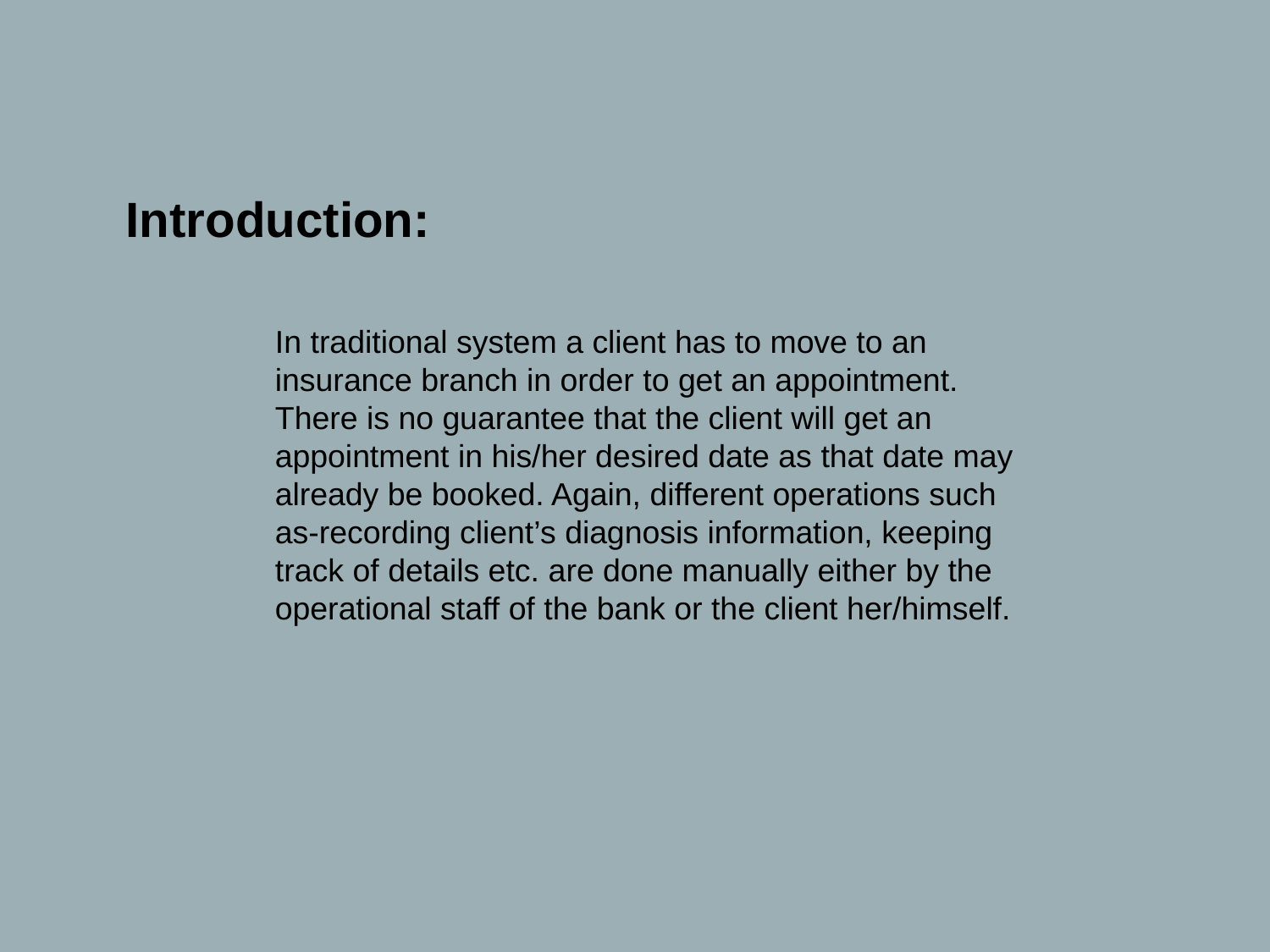

Introduction:
In traditional system a client has to move to an insurance branch in order to get an appointment. There is no guarantee that the client will get an appointment in his/her desired date as that date may already be booked. Again, different operations such as-recording client’s diagnosis information, keeping track of details etc. are done manually either by the operational staff of the bank or the client her/himself.